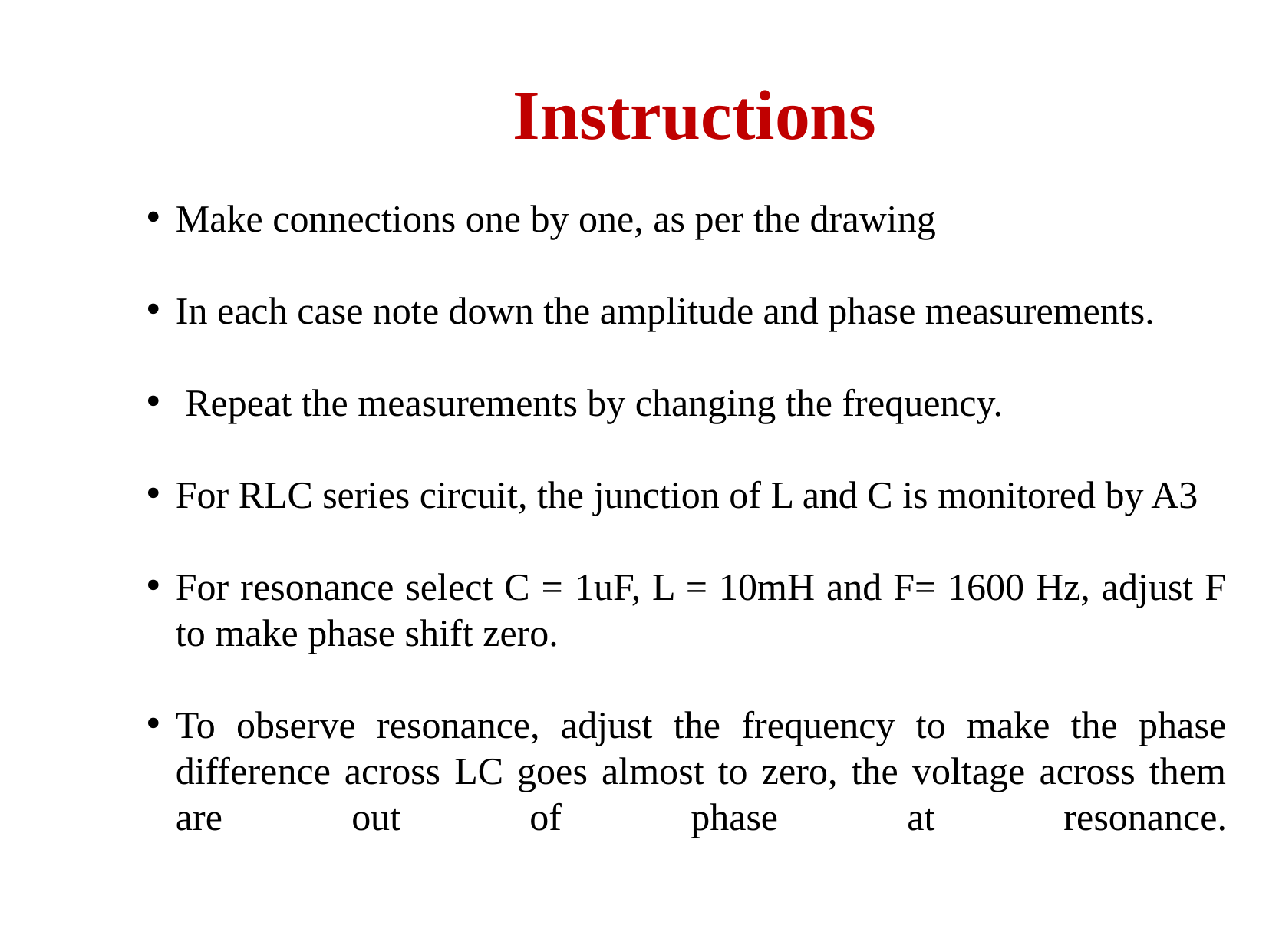

Instructions
Make connections one by one, as per the drawing

In each case note down the amplitude and phase measurements.

 Repeat the measurements by changing the frequency.

For RLC series circuit, the junction of L and C is monitored by A3

For resonance select C = 1uF, L = 10mH and F= 1600 Hz, adjust F to make phase shift zero.

To observe resonance, adjust the frequency to make the phase difference across LC goes almost to zero, the voltage across them are out of phase at resonance.